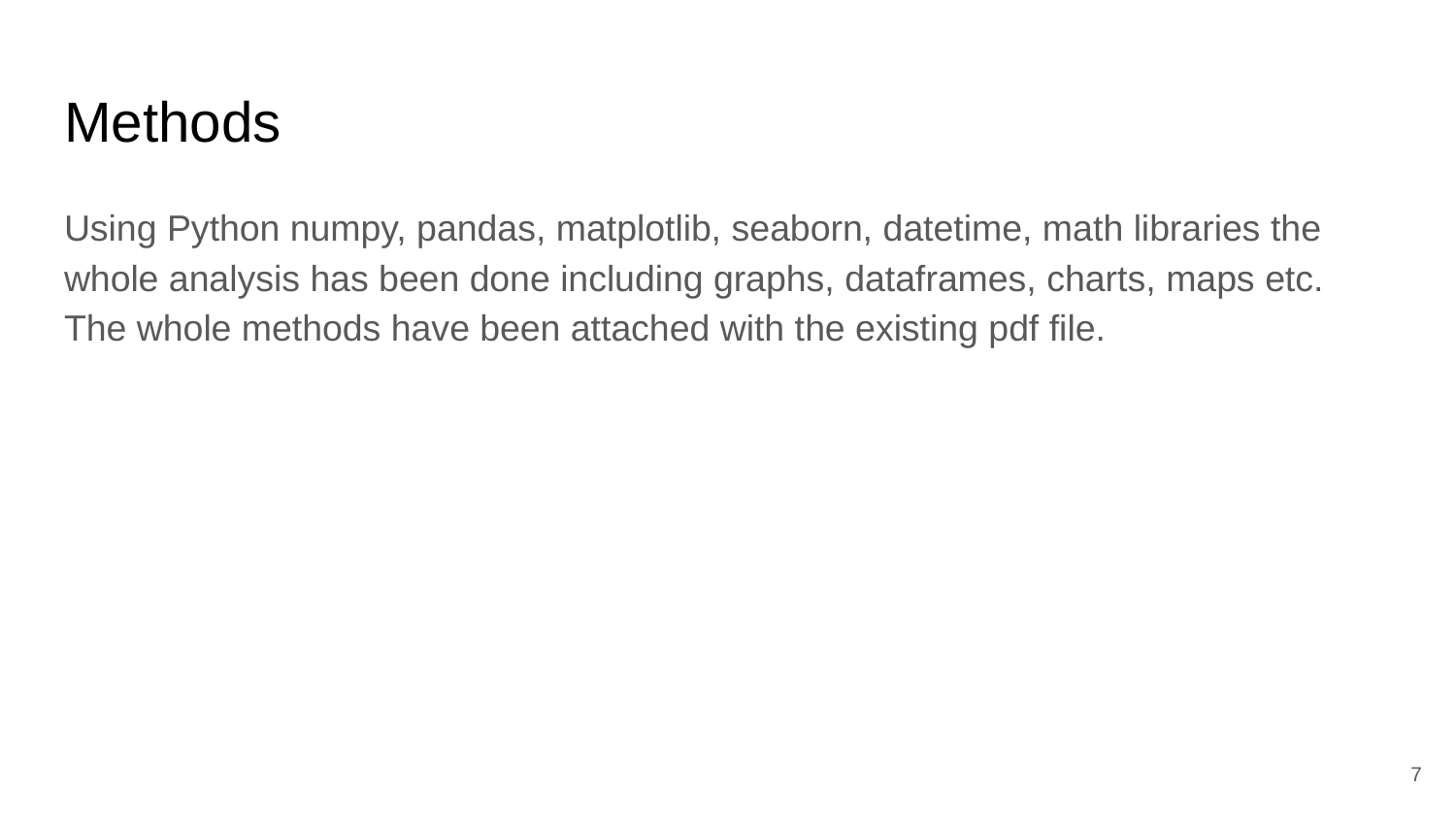

# Methods
Using Python numpy, pandas, matplotlib, seaborn, datetime, math libraries the whole analysis has been done including graphs, dataframes, charts, maps etc. The whole methods have been attached with the existing pdf file.
7